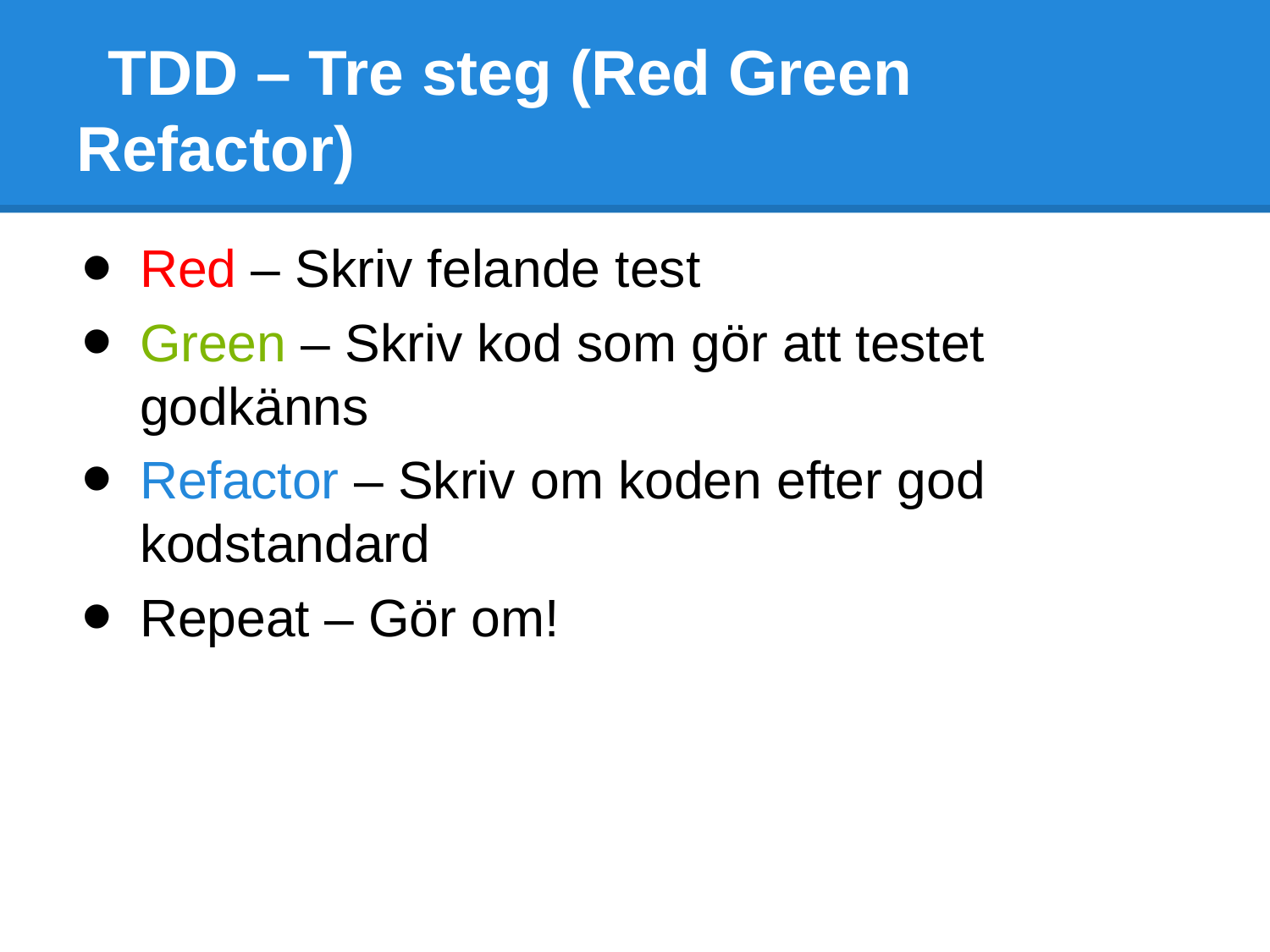

# TDD – Tre steg (Red Green Refactor)
Red – Skriv felande test
Green – Skriv kod som gör att testet godkänns
Refactor – Skriv om koden efter god kodstandard
Repeat – Gör om!